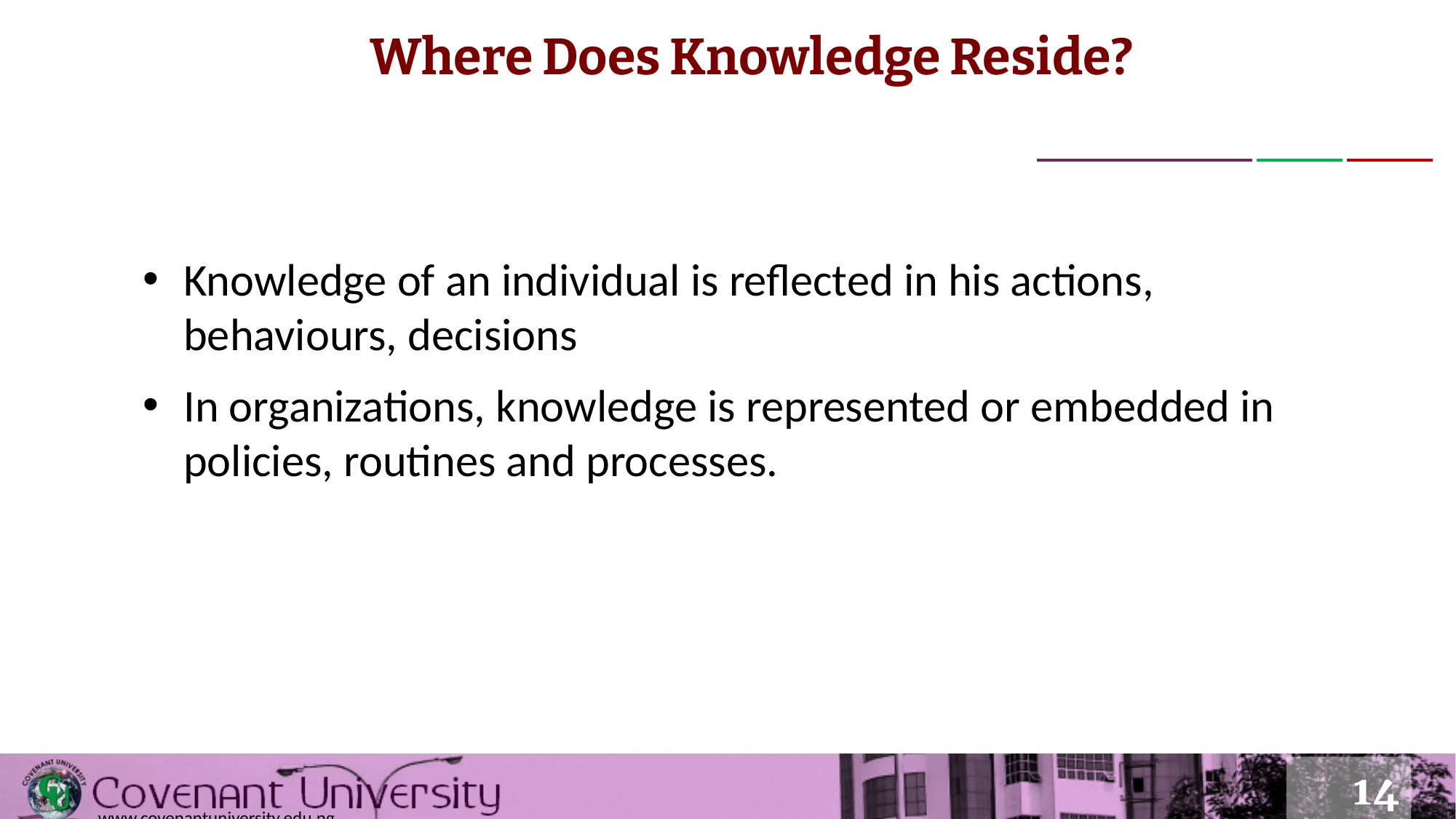

# Where Does Knowledge Reside?
Knowledge of an individual is reflected in his actions, behaviours, decisions
In organizations, knowledge is represented or embedded in policies, routines and processes.